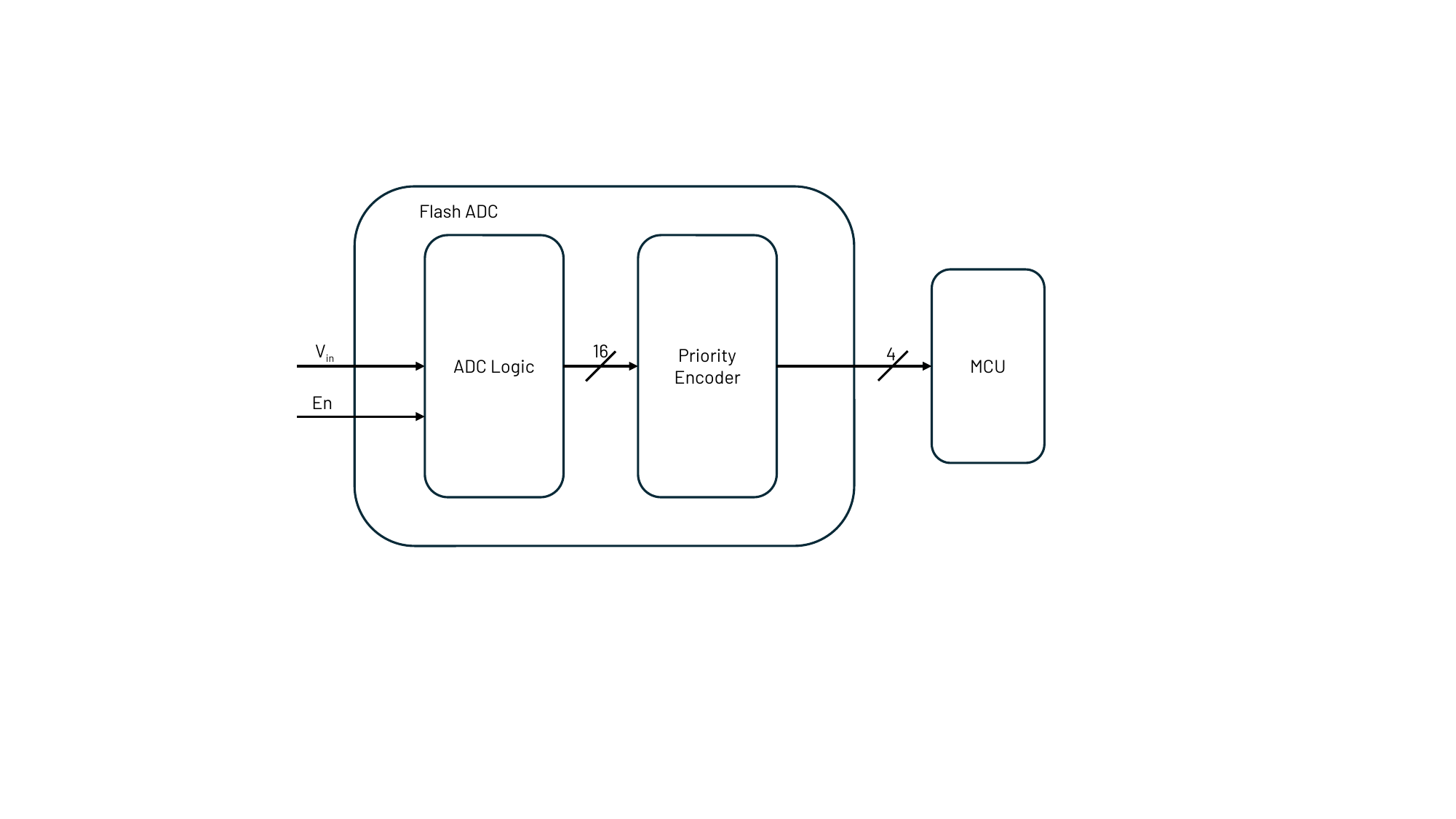

Flash ADC
ADC Logic
Priority Encoder
MCU
Vin
16
4
En